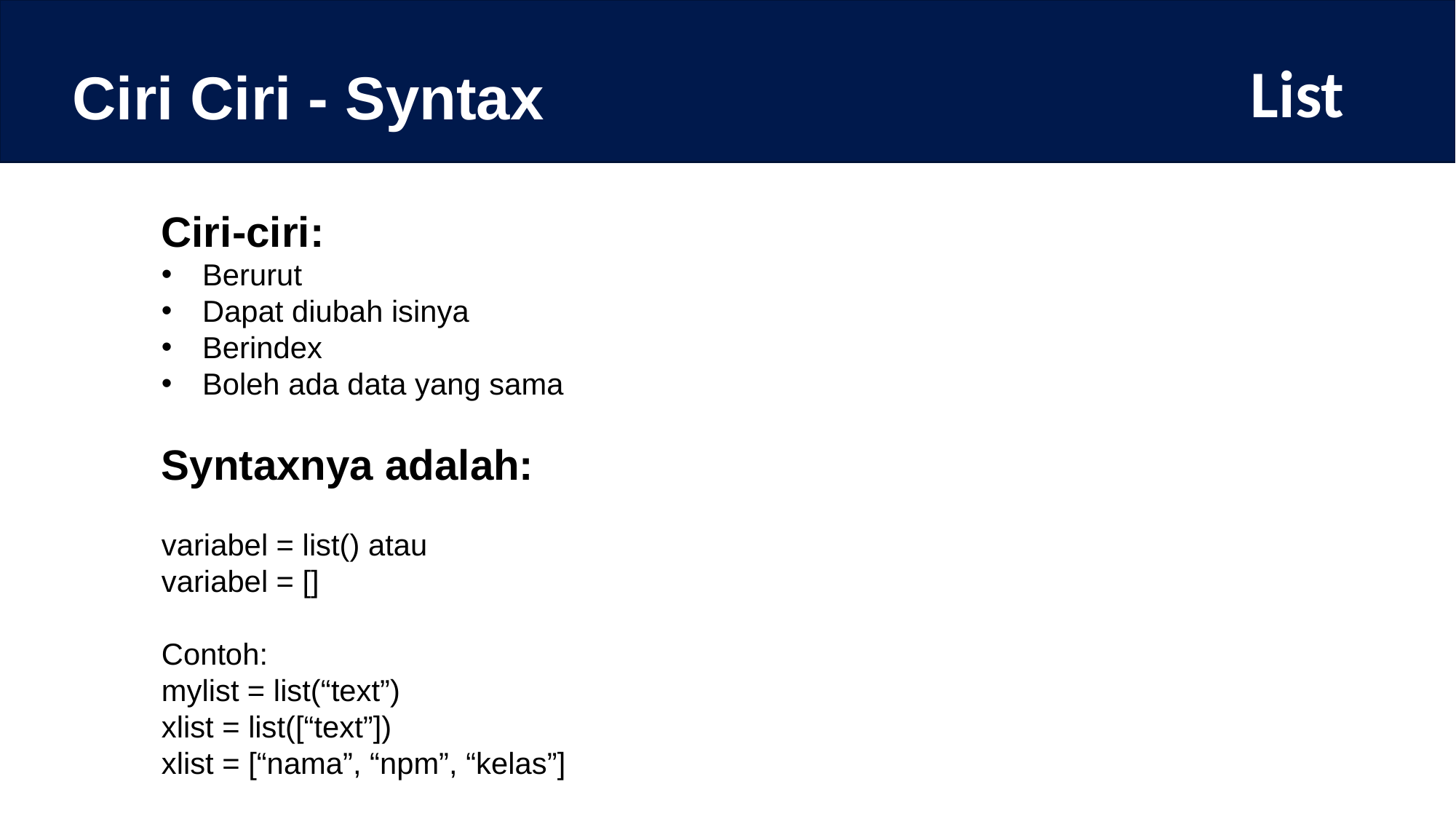

# List
Ciri Ciri - Syntax
Ciri-ciri:
Berurut
Dapat diubah isinya
Berindex
Boleh ada data yang sama
Syntaxnya adalah:
variabel = list() atau
variabel = []
Contoh:
mylist = list(“text”)
xlist = list([“text”])
xlist = [“nama”, “npm”, “kelas”]